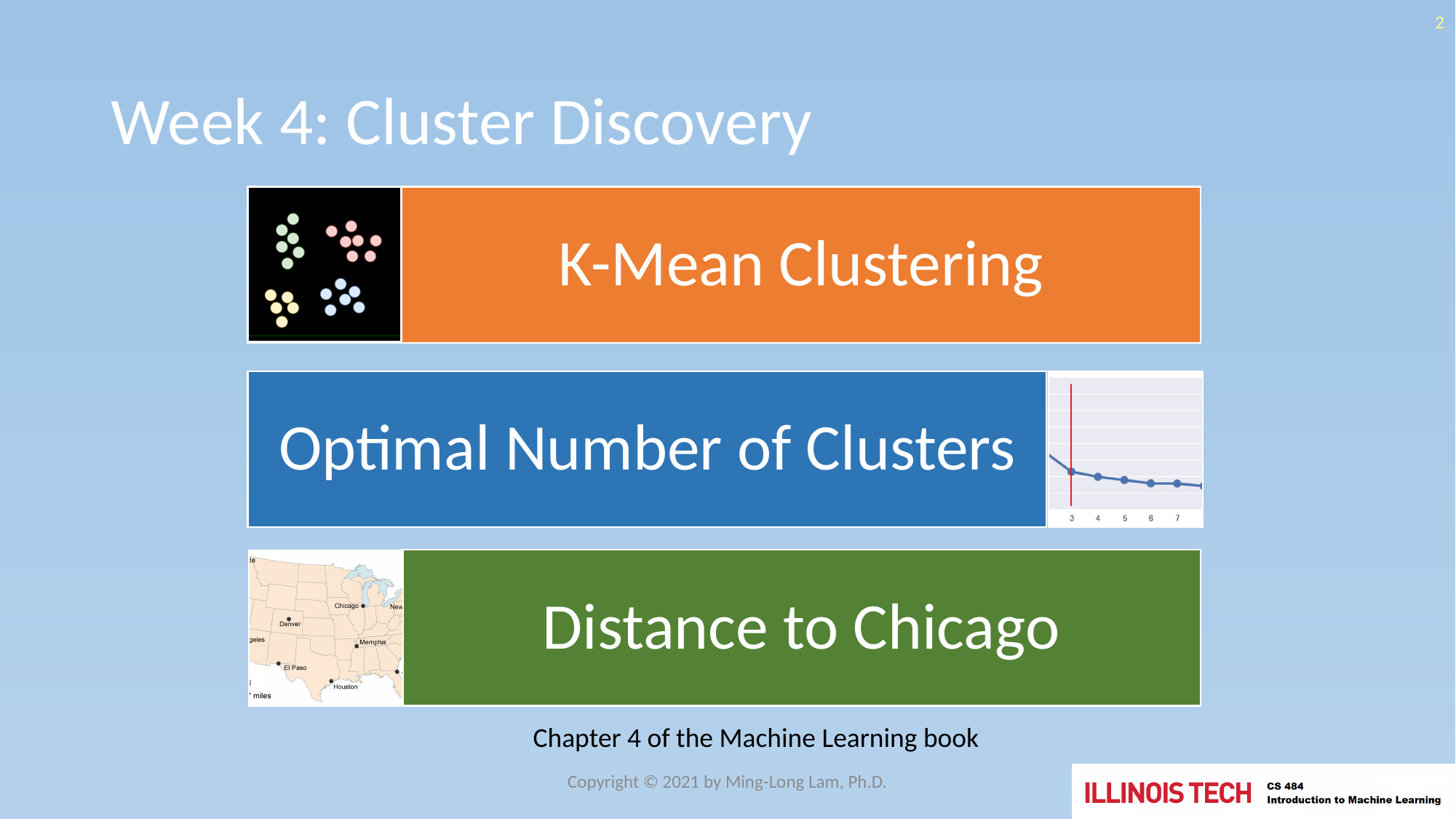

2
# Week 4: Cluster Discovery
K-Mean Clustering
Optimal Number of Clusters
Distance to Chicago
Chapter 4 of the Machine Learning book
Copyright © 2021 by Ming-Long Lam, Ph.D.